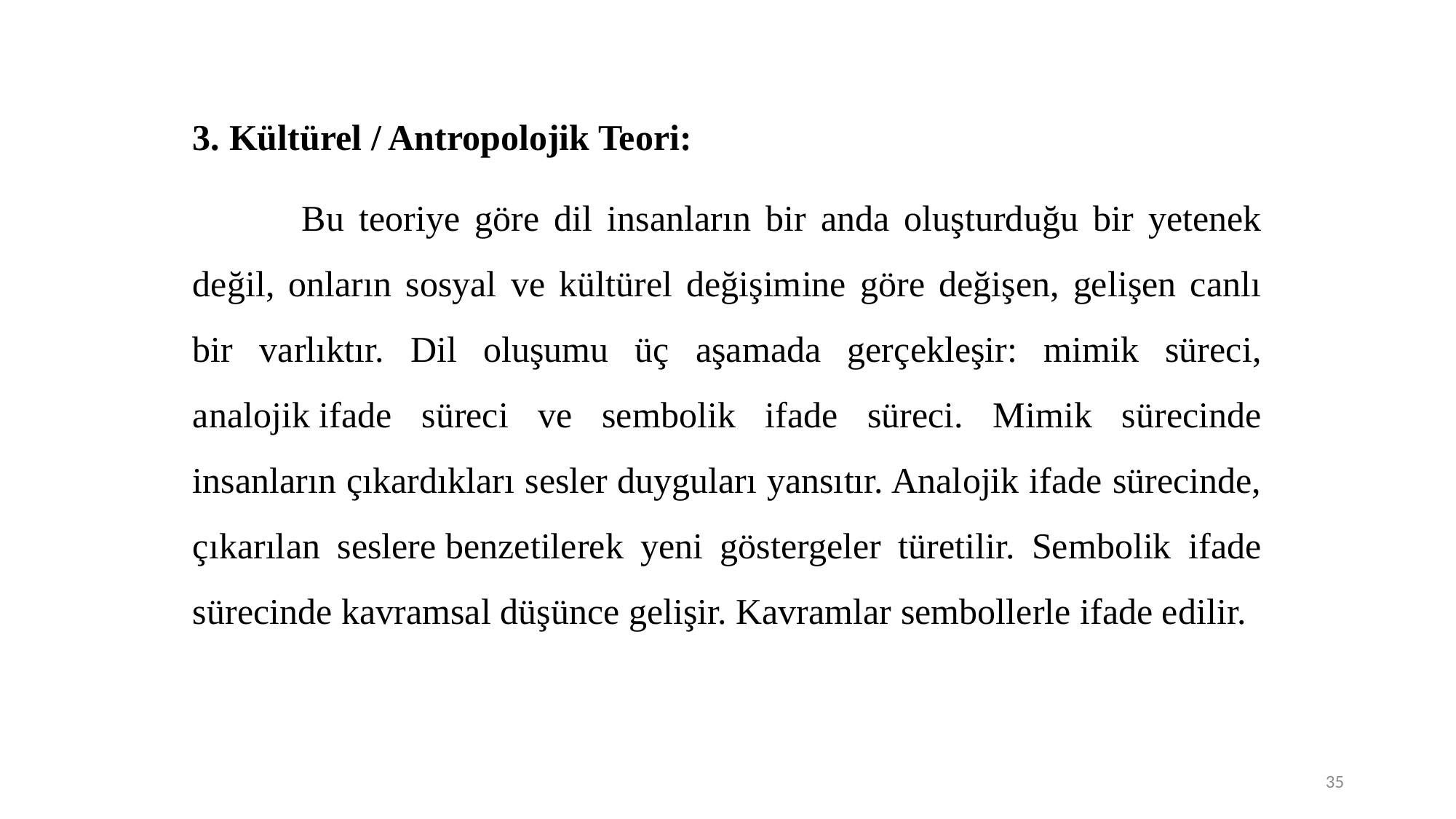

3. Kültürel / Antropolojik Teori:
	Bu teoriye göre dil insanların bir anda oluşturduğu bir yetenek değil, onların sosyal ve kültürel değişimine göre değişen, gelişen canlı bir varlıktır. Dil oluşumu üç aşamada gerçekleşir: mimik süreci, analojik ifade süreci ve sembolik ifade süreci. Mimik sürecinde insanların çıkardıkları sesler duyguları yansıtır. Analojik ifade sürecinde, çıkarılan seslere benzetilerek yeni göstergeler türetilir. Sembolik ifade sürecinde kavramsal düşünce gelişir. Kavramlar sembollerle ifade edilir.
35